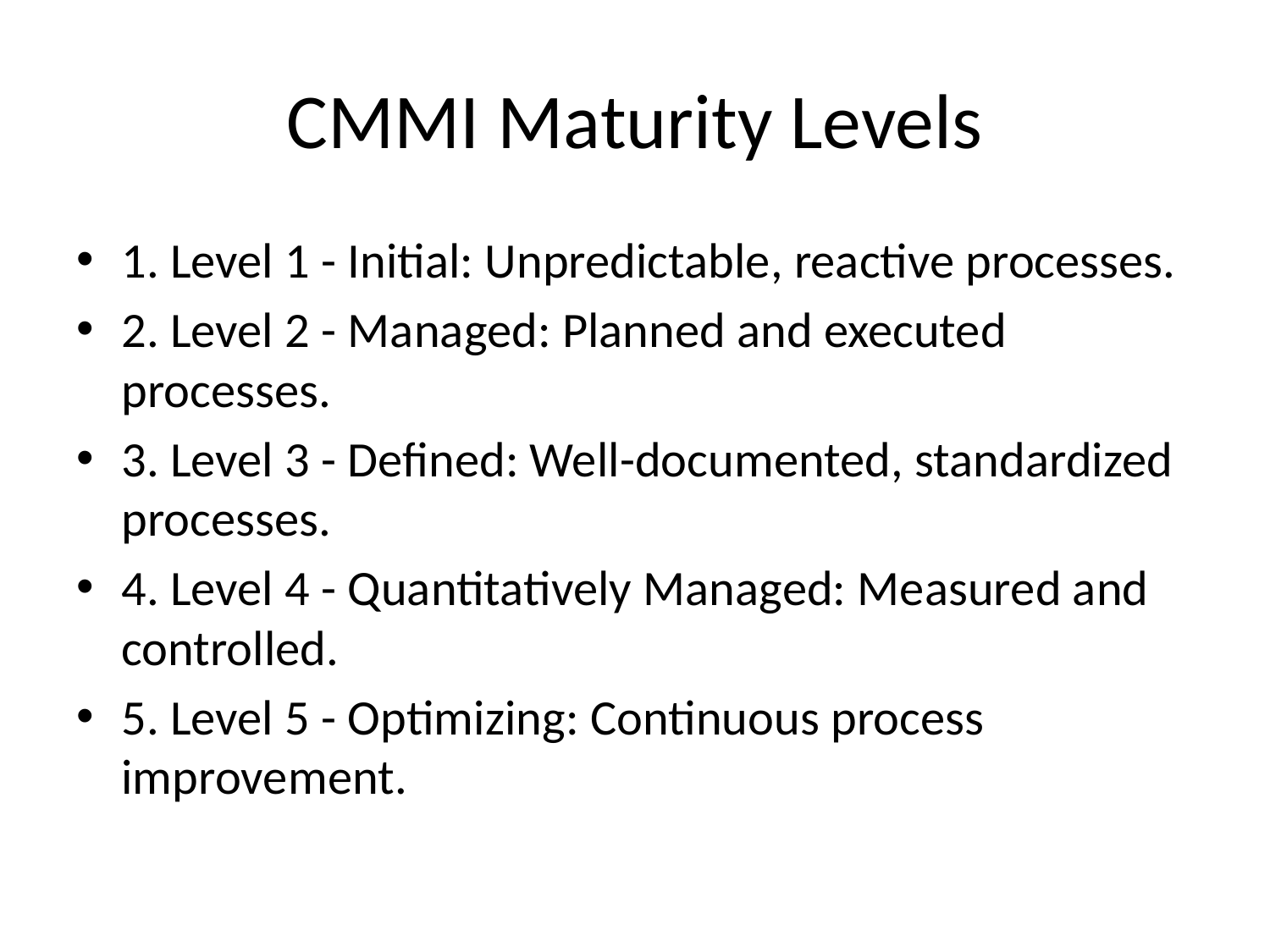

# CMMI Maturity Levels
1. Level 1 - Initial: Unpredictable, reactive processes.
2. Level 2 - Managed: Planned and executed processes.
3. Level 3 - Defined: Well-documented, standardized processes.
4. Level 4 - Quantitatively Managed: Measured and controlled.
5. Level 5 - Optimizing: Continuous process improvement.